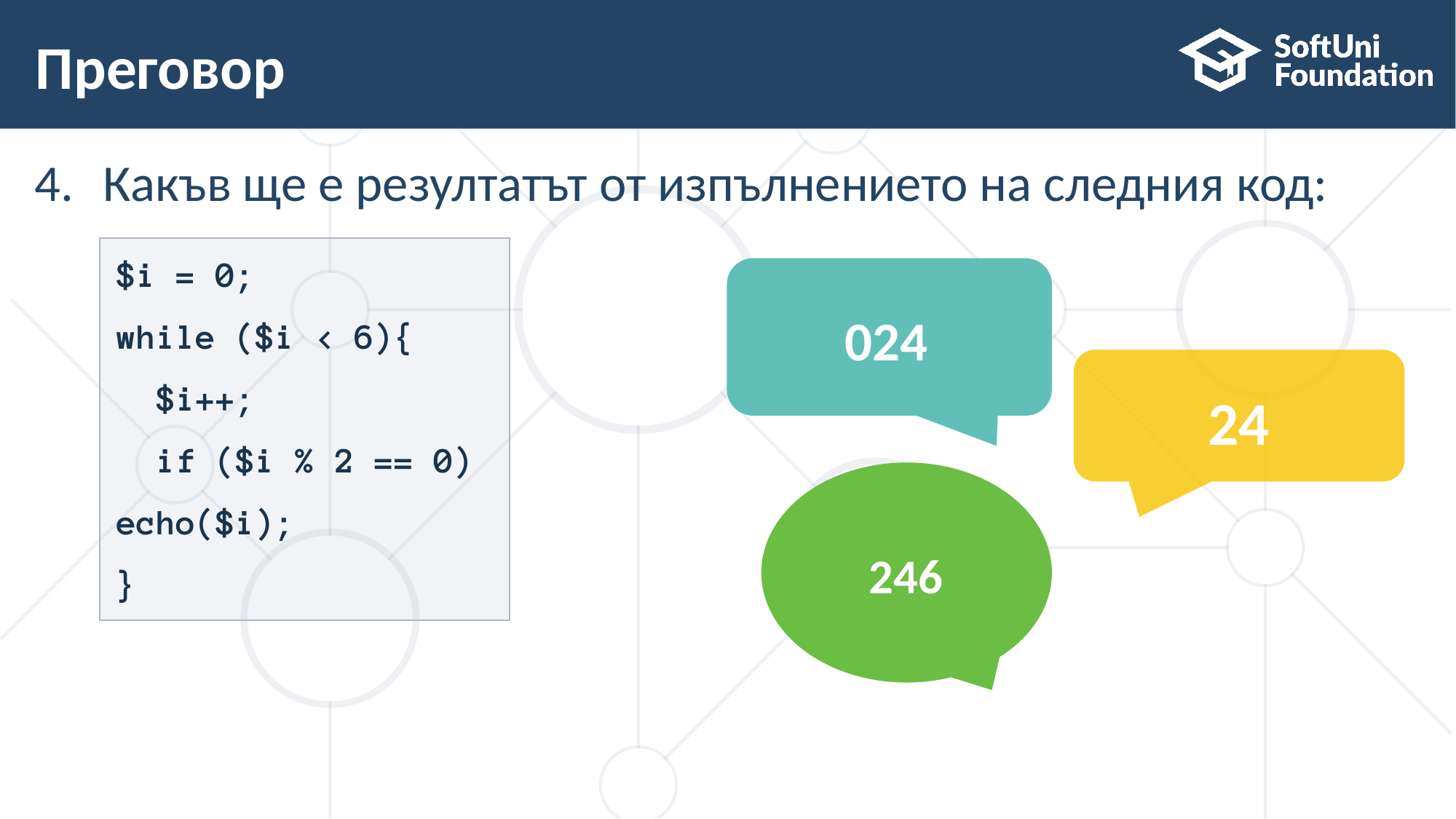

# Преговор
Какъв ще е резултатът от изпълнението на следния код:

$i = 0;
while ($i < 6){
  $i++;
  if ($i % 2 == 0)
echo($i);
}

024

24

246

123456